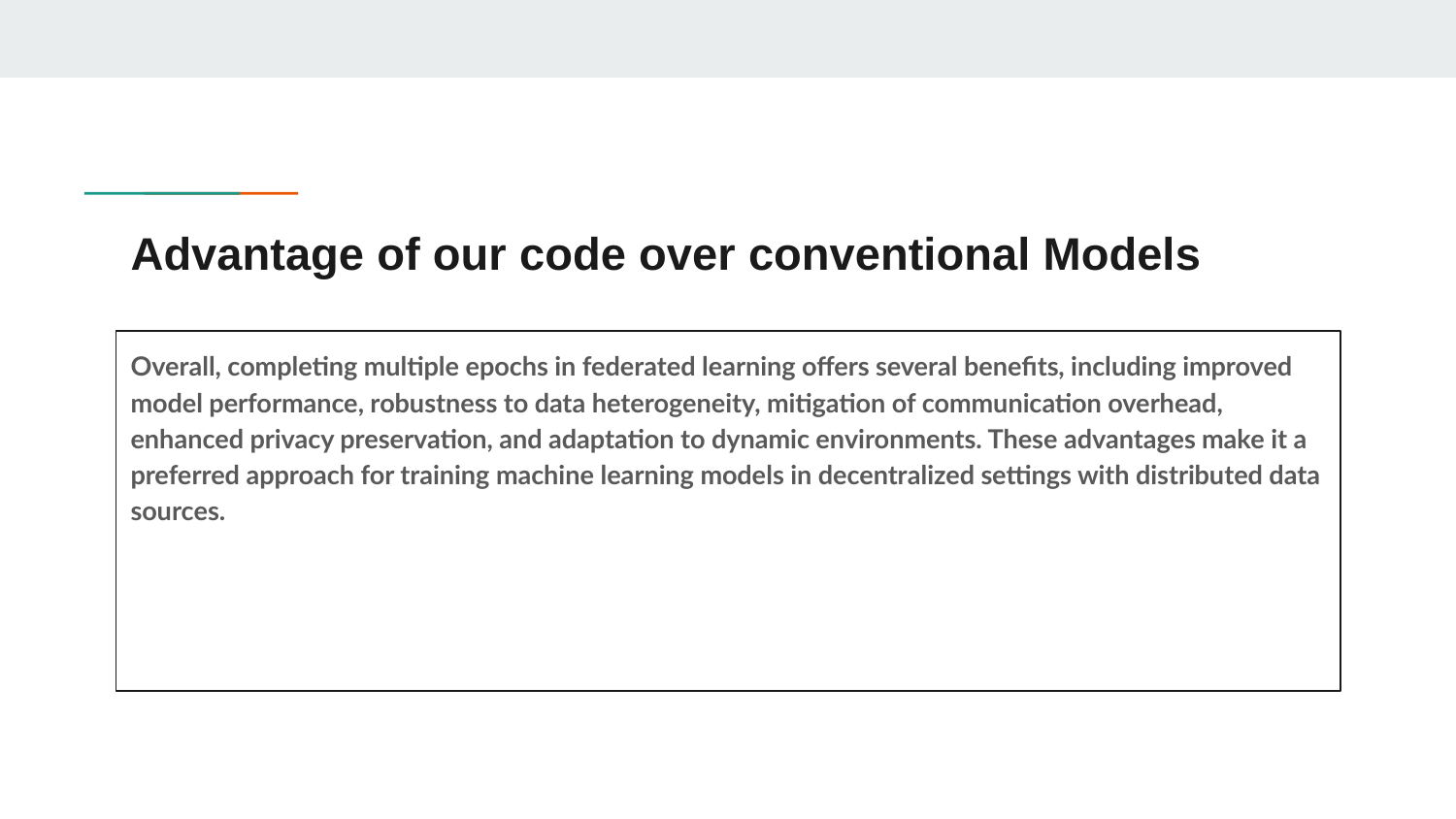

# Advantage of our code over conventional Models
Overall, completing multiple epochs in federated learning offers several benefits, including improved model performance, robustness to data heterogeneity, mitigation of communication overhead, enhanced privacy preservation, and adaptation to dynamic environments. These advantages make it a preferred approach for training machine learning models in decentralized settings with distributed data sources.